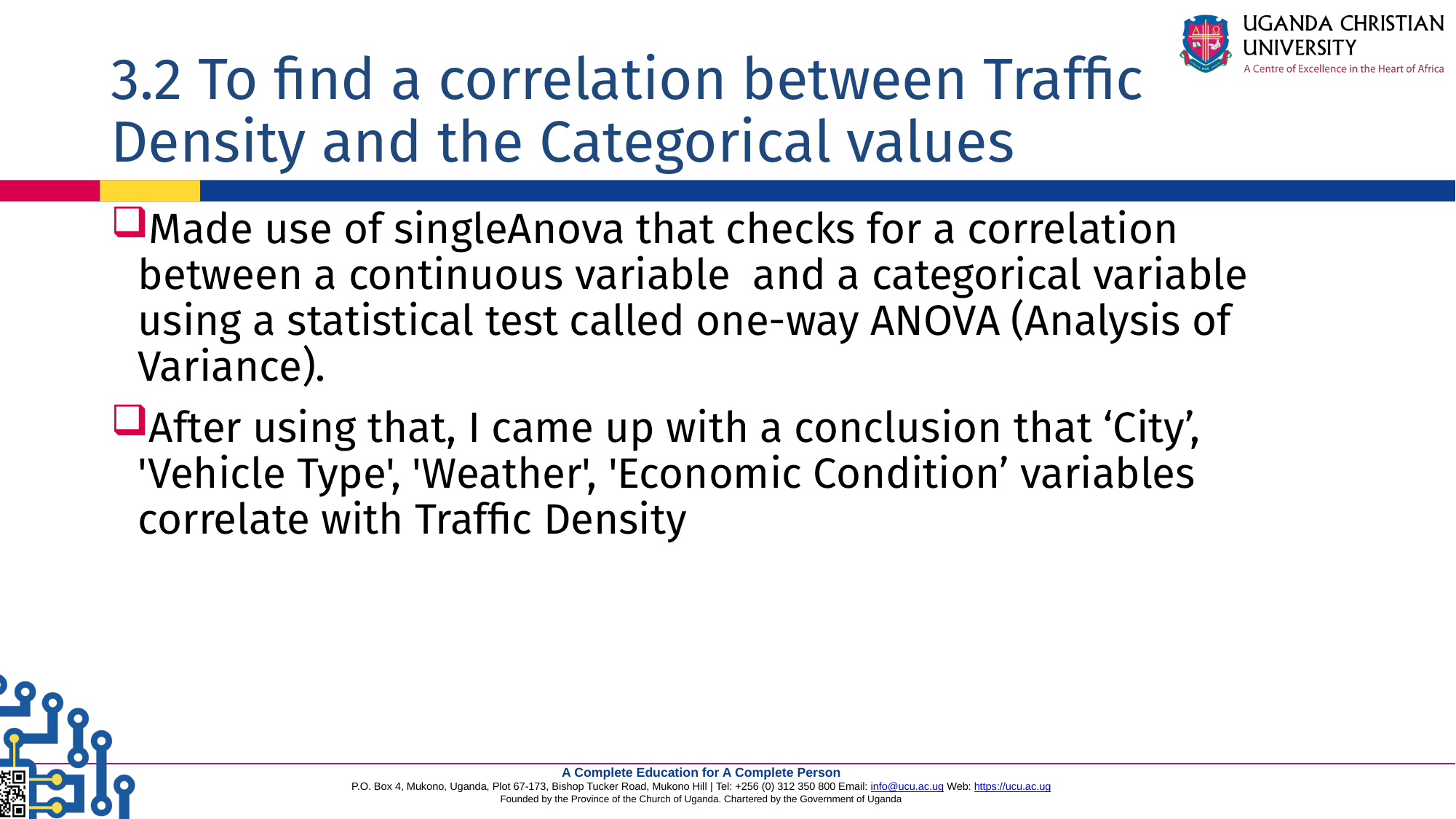

# 3.2 To find a correlation between Traffic Density and the Categorical values
Made use of singleAnova that checks for a correlation between a continuous variable  and a categorical variable using a statistical test called one-way ANOVA (Analysis of Variance).
After using that, I came up with a conclusion that ‘City’, 'Vehicle Type', 'Weather', 'Economic Condition’ variables correlate with Traffic Density